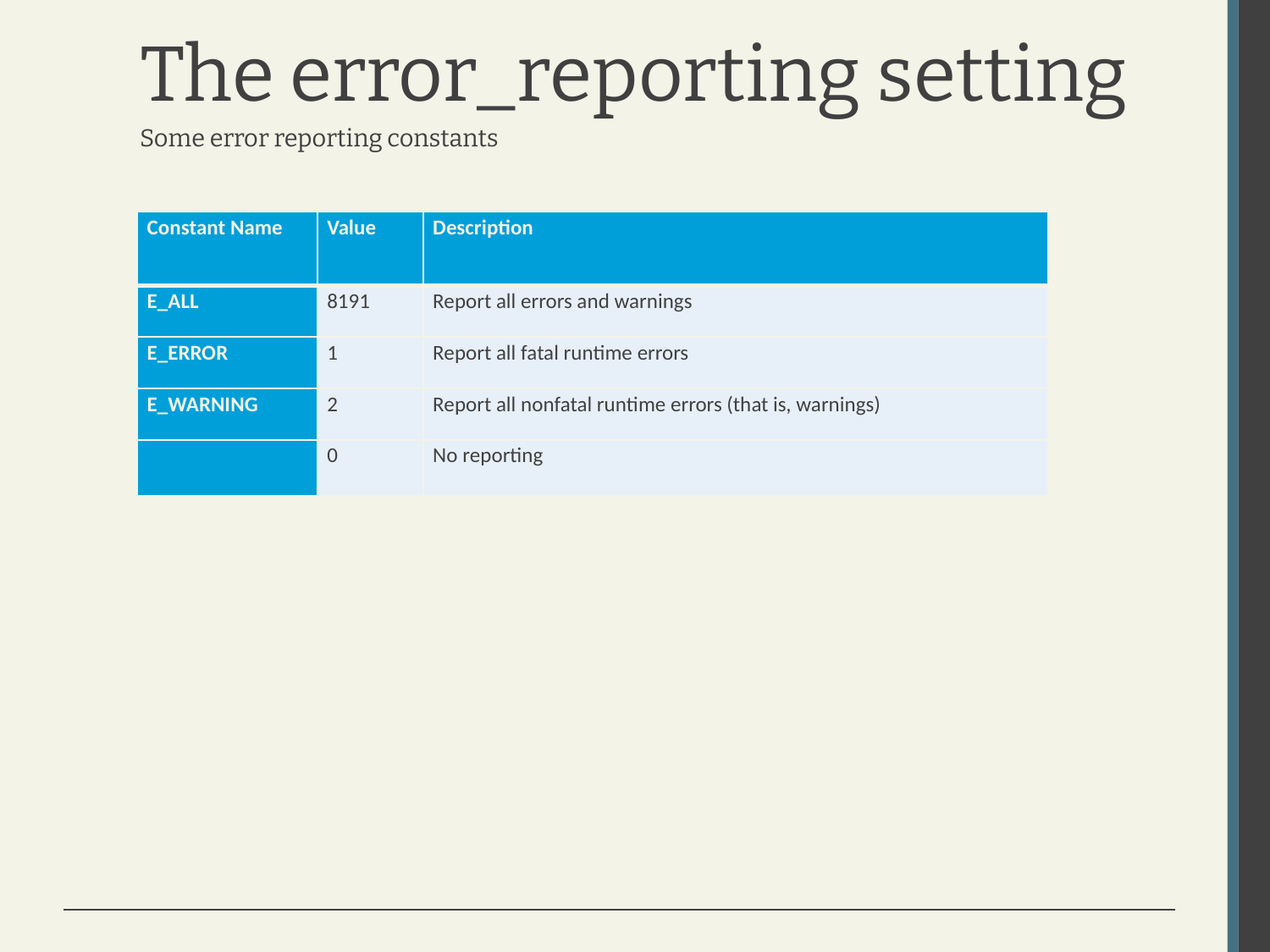

# The error_reporting setting
Some error reporting constants
| Constant Name | Value | Description |
| --- | --- | --- |
| E\_ALL | 8191 | Report all errors and warnings |
| E\_ERROR | 1 | Report all fatal runtime errors |
| E\_WARNING | 2 | Report all nonfatal runtime errors (that is, warnings) |
|  | 0 | No reporting |